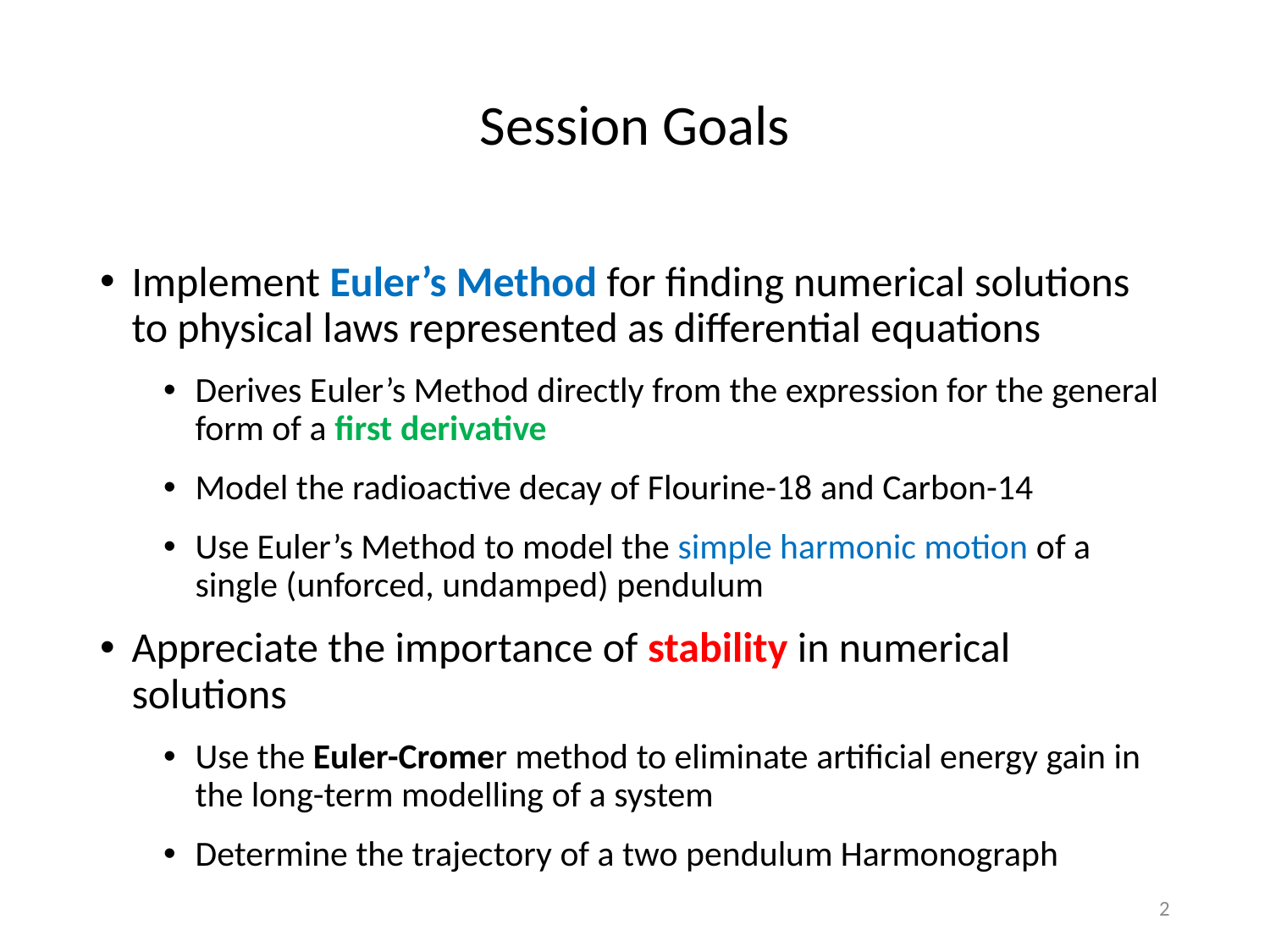

# Session Goals
Implement Euler’s Method for finding numerical solutions to physical laws represented as differential equations
Derives Euler’s Method directly from the expression for the general form of a first derivative
Model the radioactive decay of Flourine-18 and Carbon-14
Use Euler’s Method to model the simple harmonic motion of a single (unforced, undamped) pendulum
Appreciate the importance of stability in numerical solutions
Use the Euler-Cromer method to eliminate artificial energy gain in the long-term modelling of a system
Determine the trajectory of a two pendulum Harmonograph

2